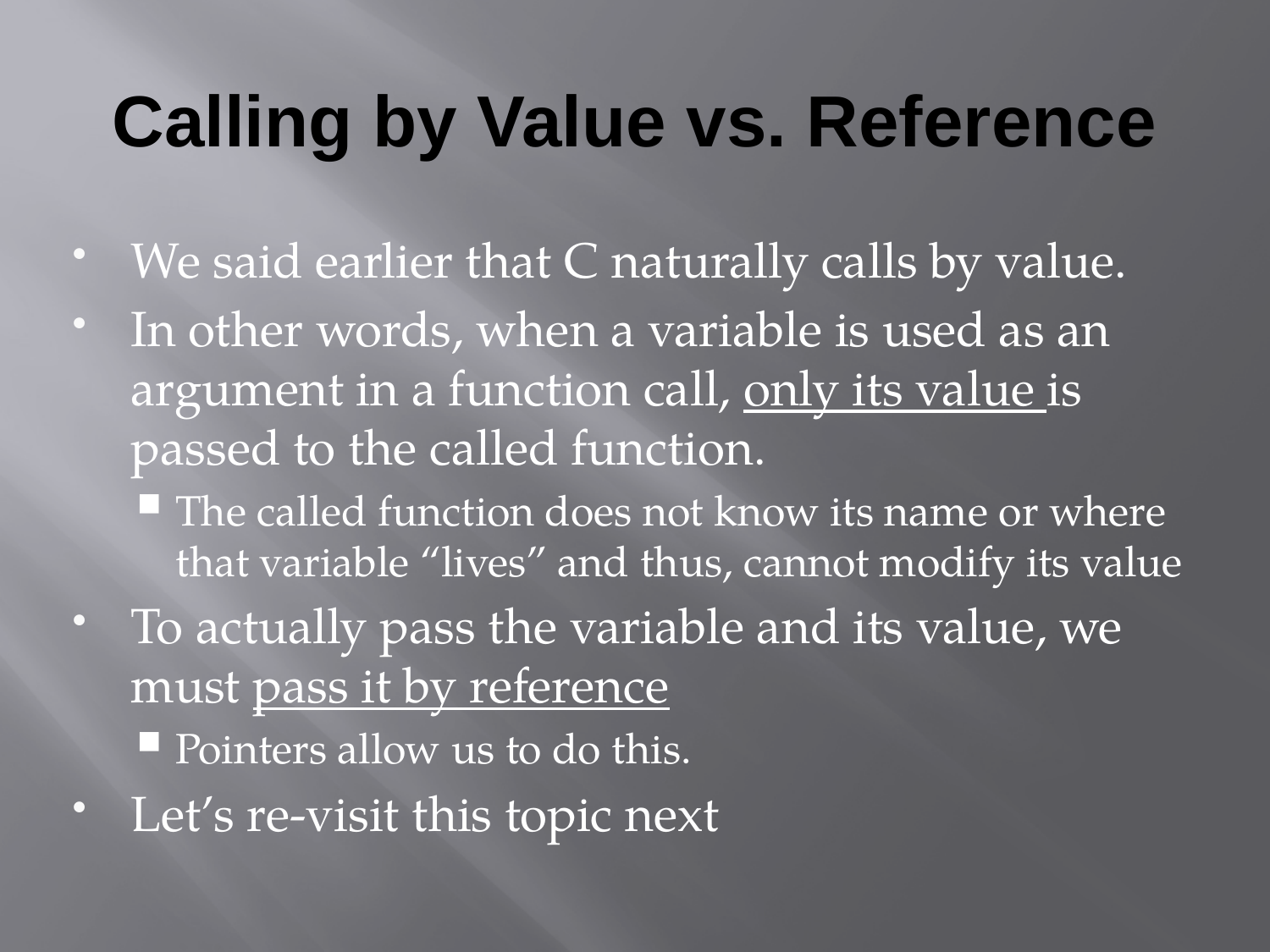

# Calling by Value vs. Reference
We said earlier that C naturally calls by value.
In other words, when a variable is used as an argument in a function call, only its value is passed to the called function.
The called function does not know its name or where that variable “lives” and thus, cannot modify its value
To actually pass the variable and its value, we must pass it by reference
Pointers allow us to do this.
Let’s re-visit this topic next